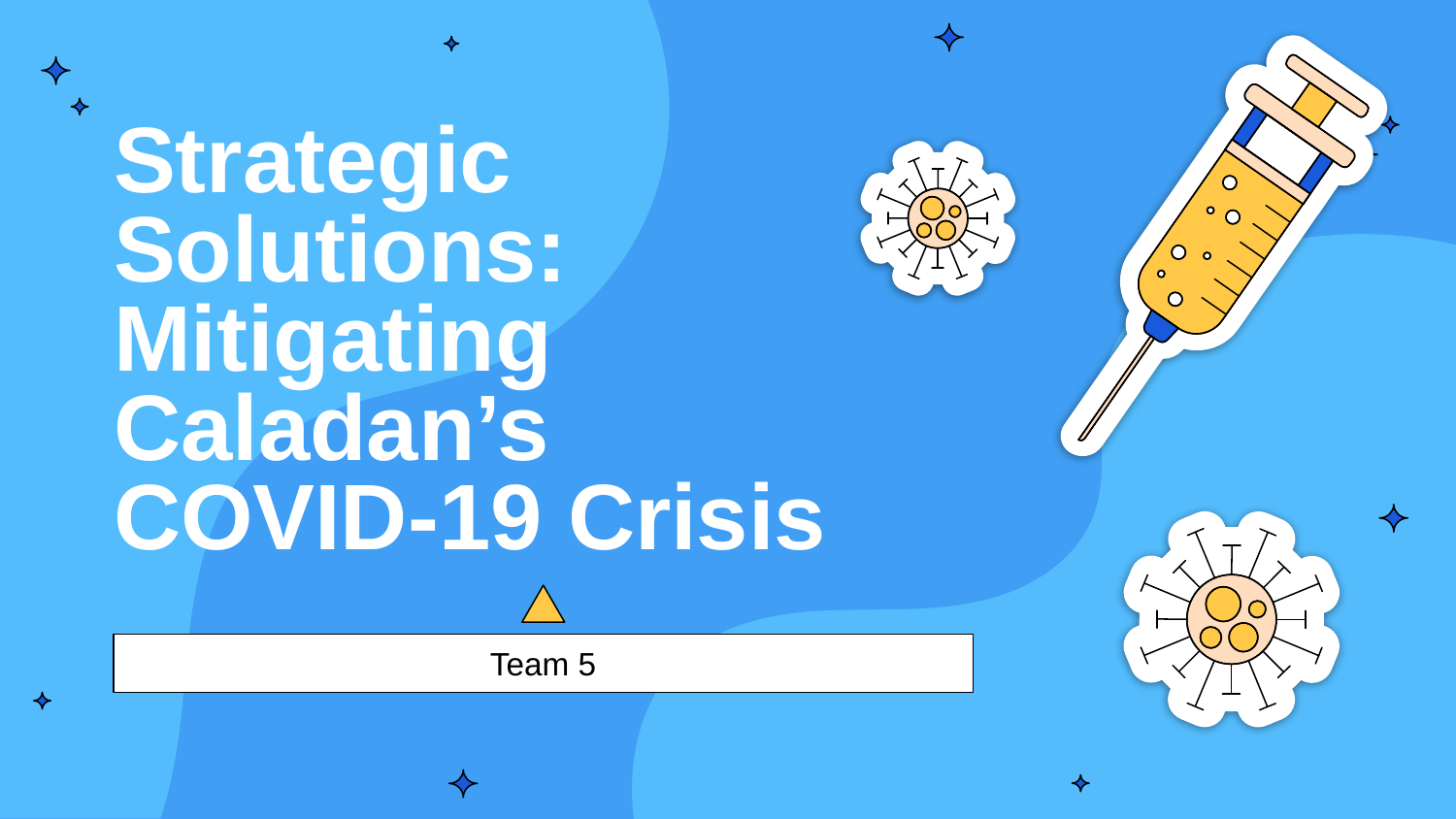

# Strategic Solutions: Mitigating Caladan’s COVID-19 Crisis

Team 5